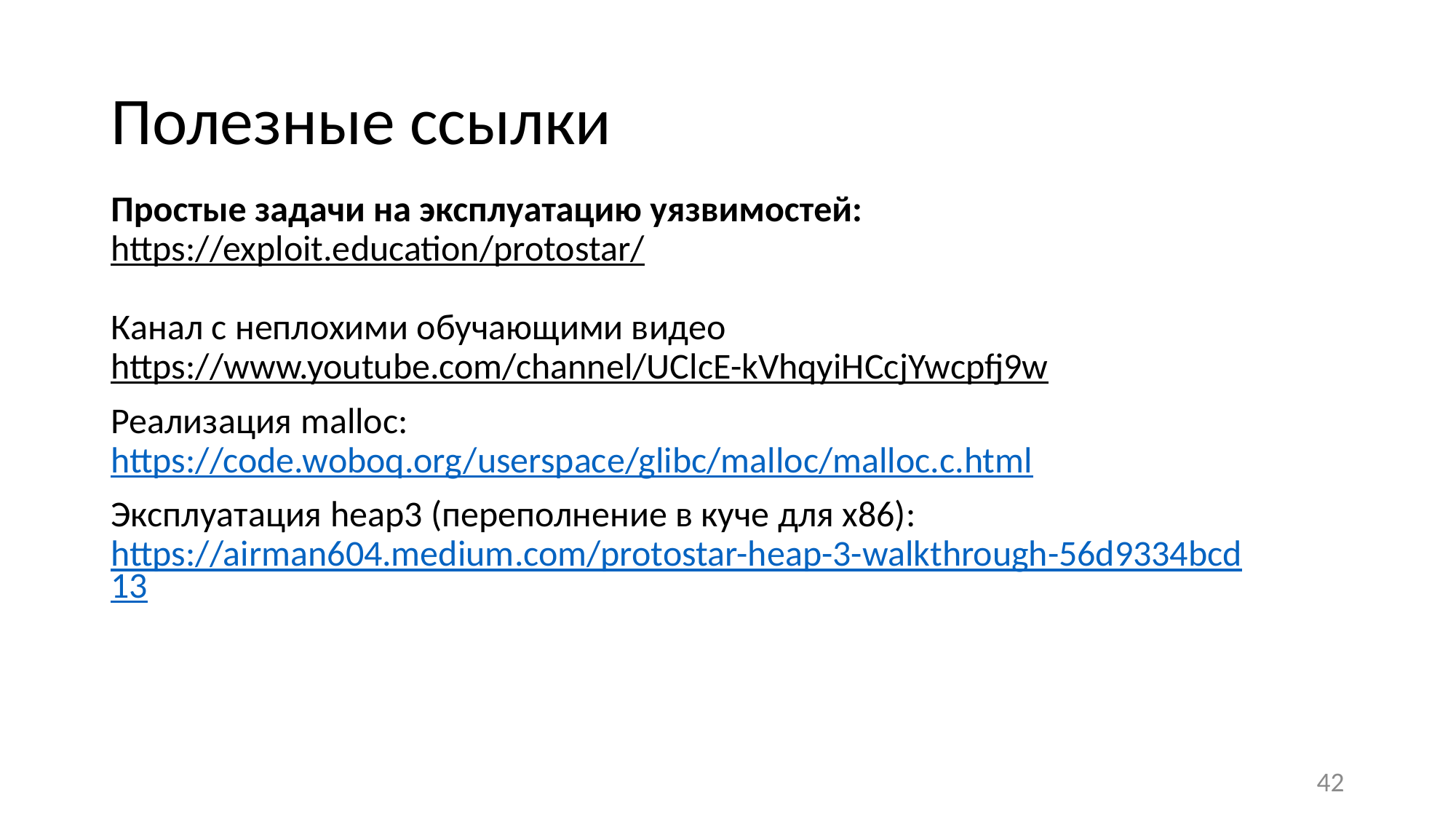

# Полезные ссылки
Простые задачи на эксплуатацию уязвимостей:
https://exploit.education/protostar/
Канал с неплохими обучающими видео
https://www.youtube.com/channel/UClcE-kVhqyiHCcjYwcpfj9w
Реализация malloc:
https://code.woboq.org/userspace/glibc/malloc/malloc.c.html
Эксплуатация heap3 (переполнение в куче для x86):
https://airman604.medium.com/protostar-heap-3-walkthrough-56d9334bcd13

42